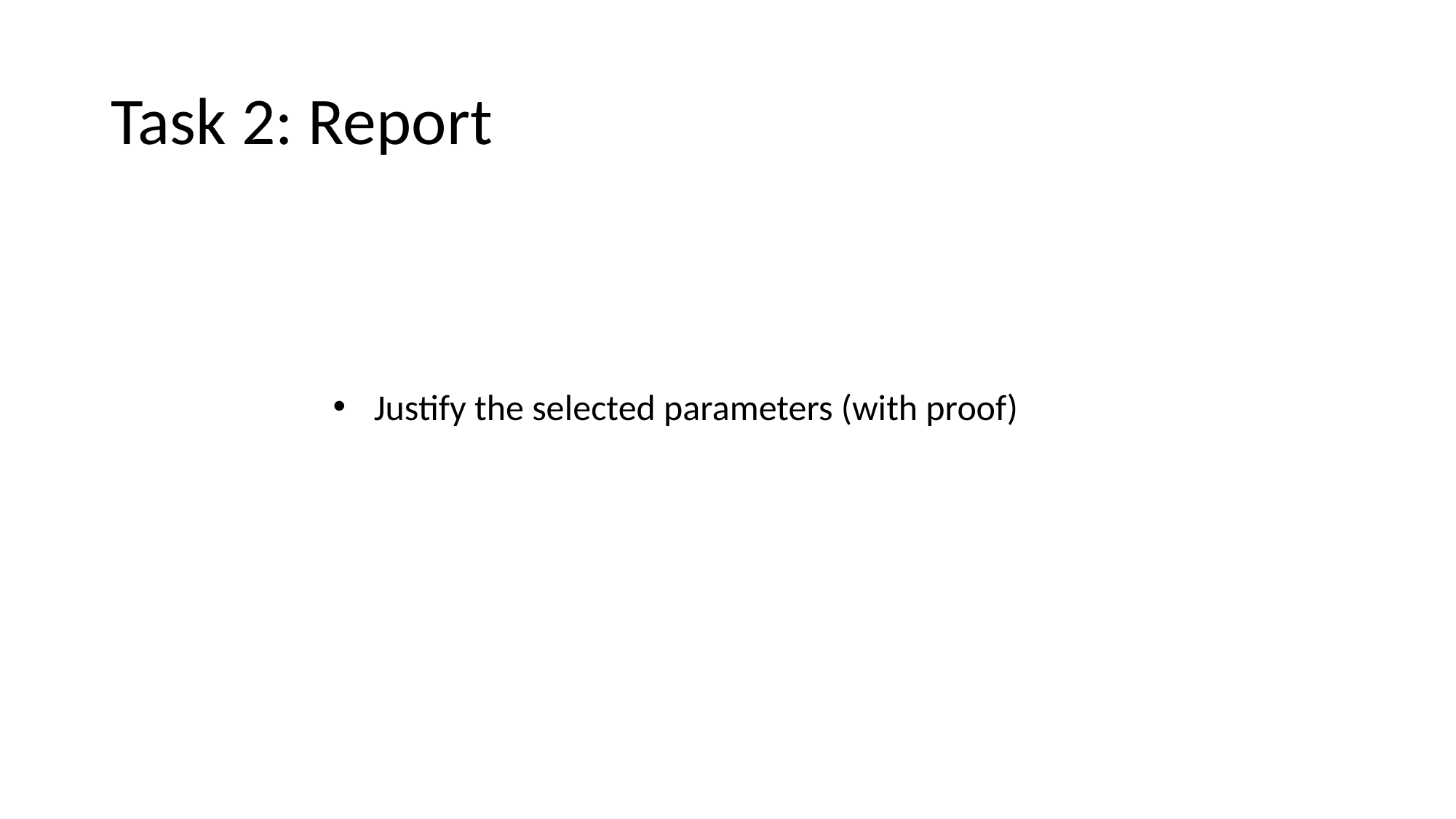

# Task 2: Report
Justify the selected parameters (with proof)